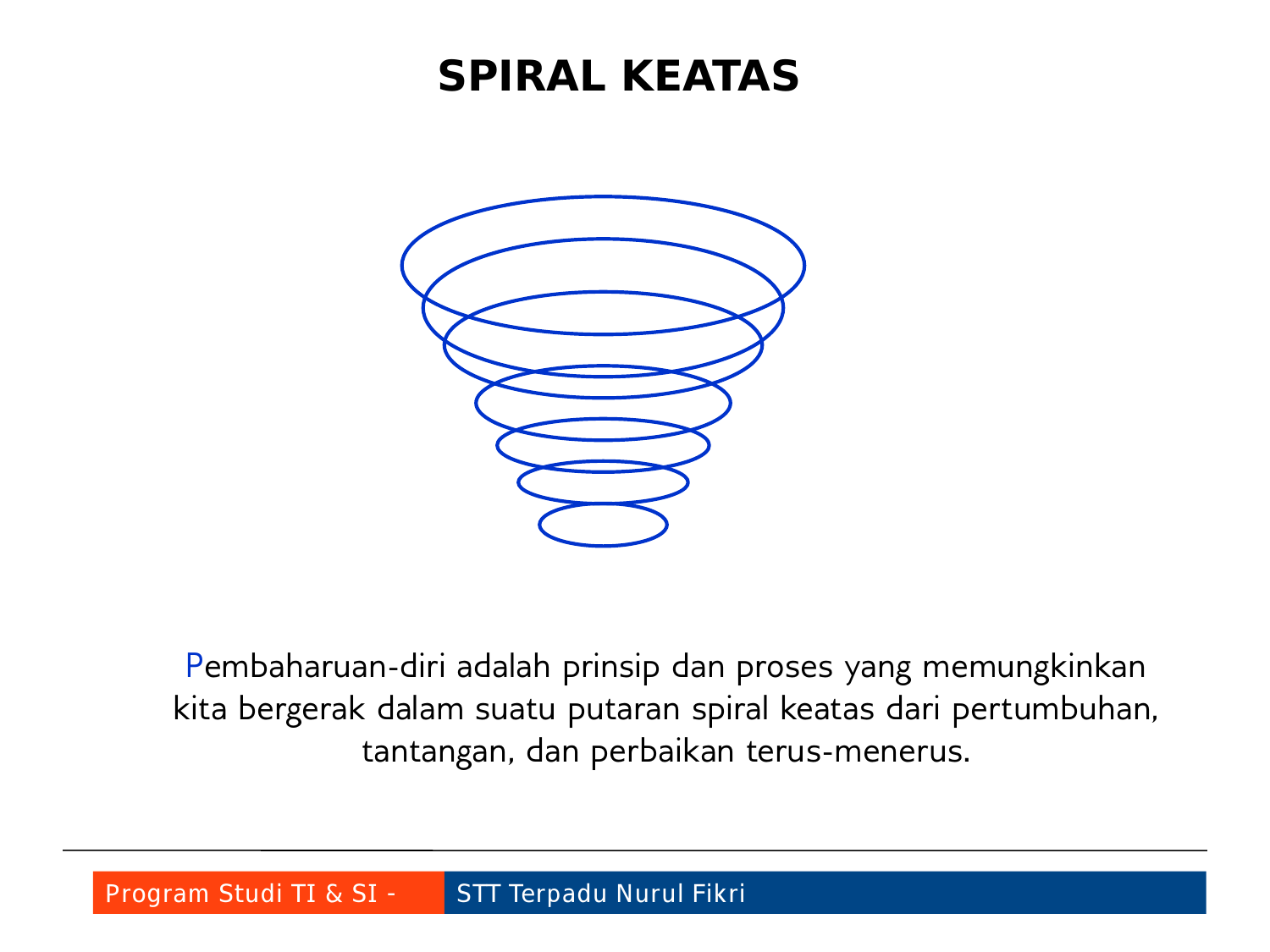

SPIRAL KEATAS

Pembaharuan-diri adalah prinsip dan proses yang memungkinkan kita bergerak dalam suatu putaran spiral keatas dari pertumbuhan, tantangan, dan perbaikan terus-menerus.